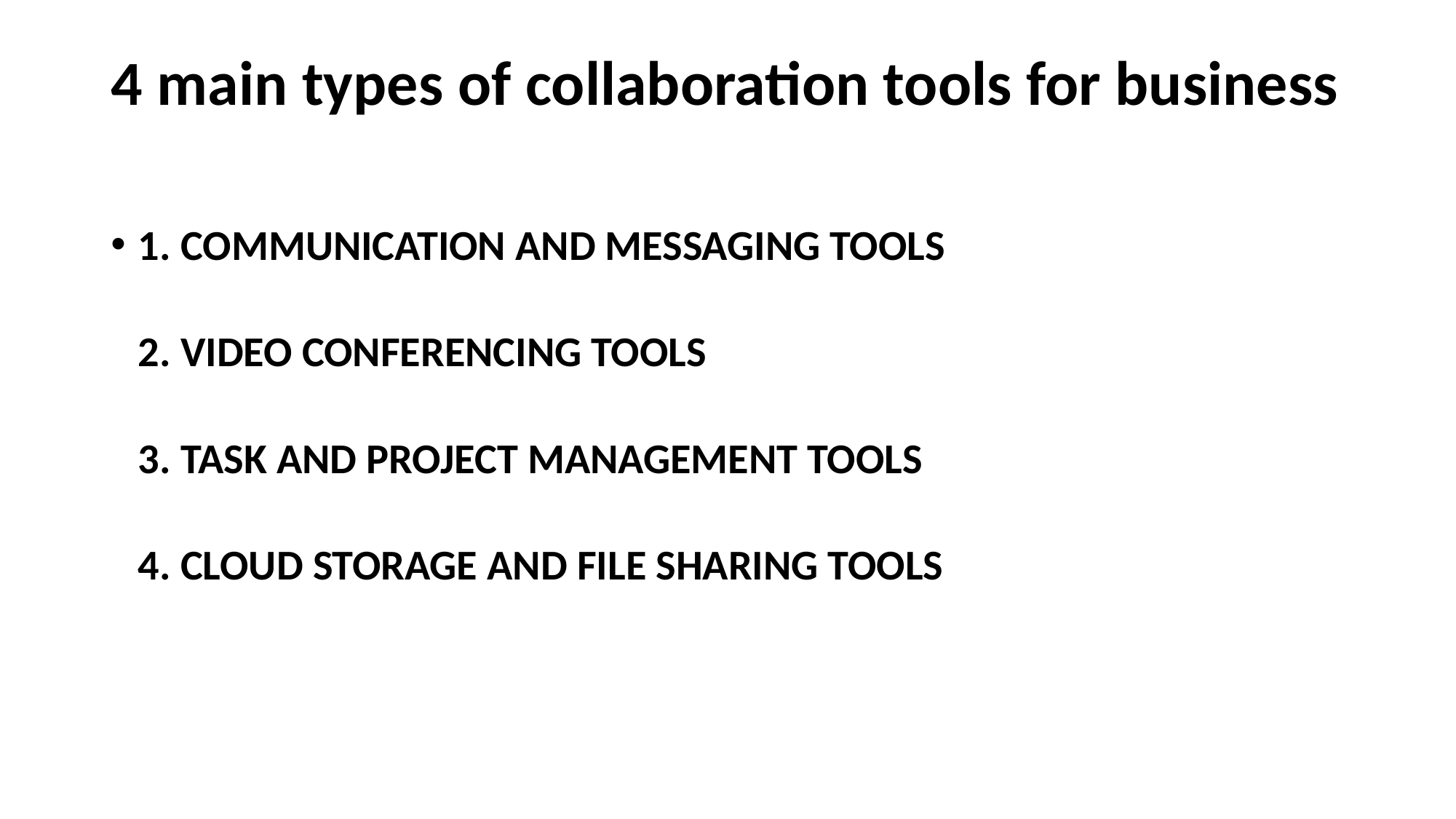

# 4 main types of collaboration tools for business
1. COMMUNICATION AND MESSAGING TOOLS
2. VIDEO CONFERENCING TOOLS
3. TASK AND PROJECT MANAGEMENT TOOLS
4. CLOUD STORAGE AND FILE SHARING TOOLS